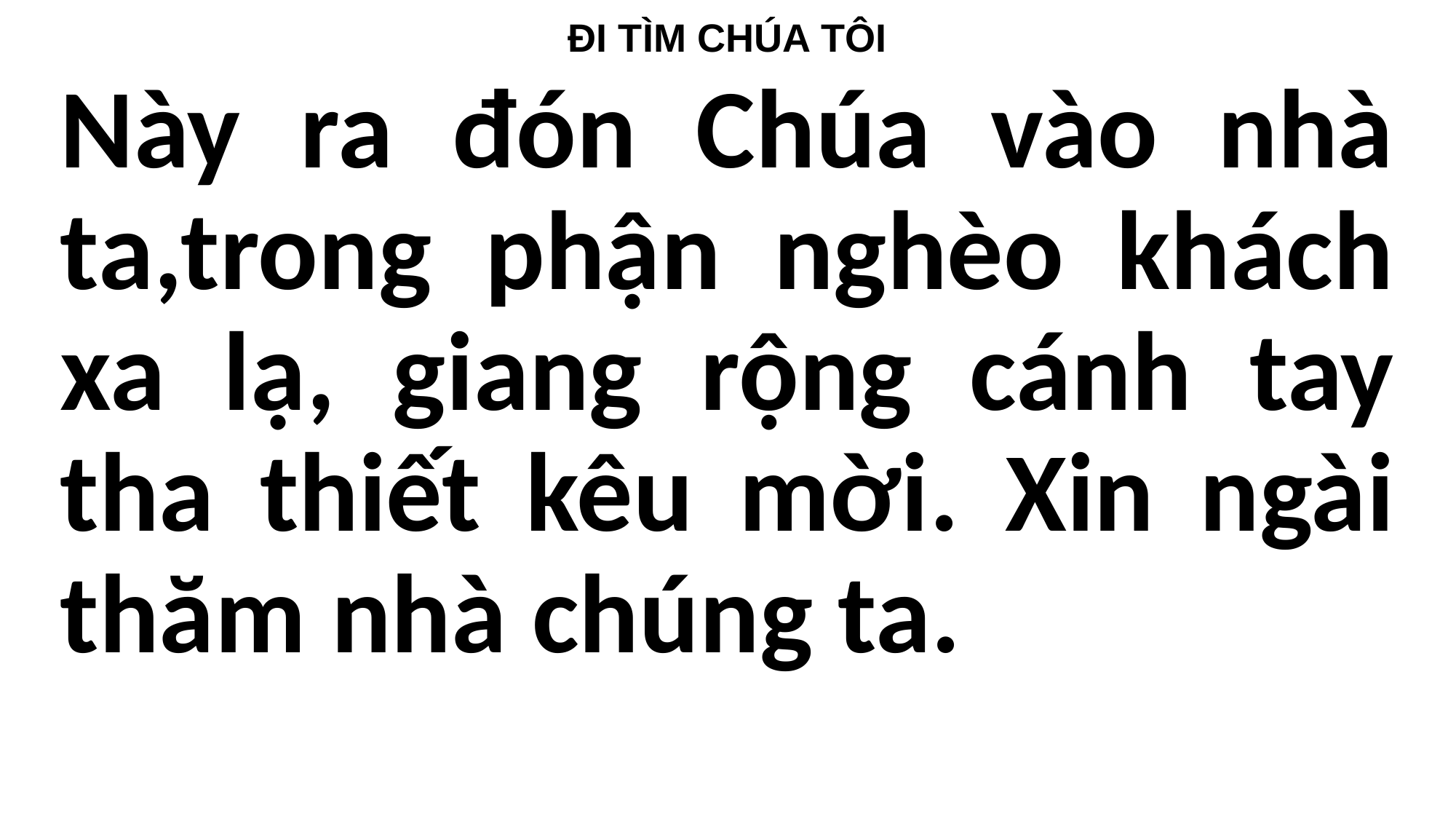

ĐI TÌM CHÚA TÔI
Này ra đón Chúa vào nhà ta,trong phận nghèo khách xa lạ, giang rộng cánh tay tha thiết kêu mời. Xin ngài thăm nhà chúng ta.